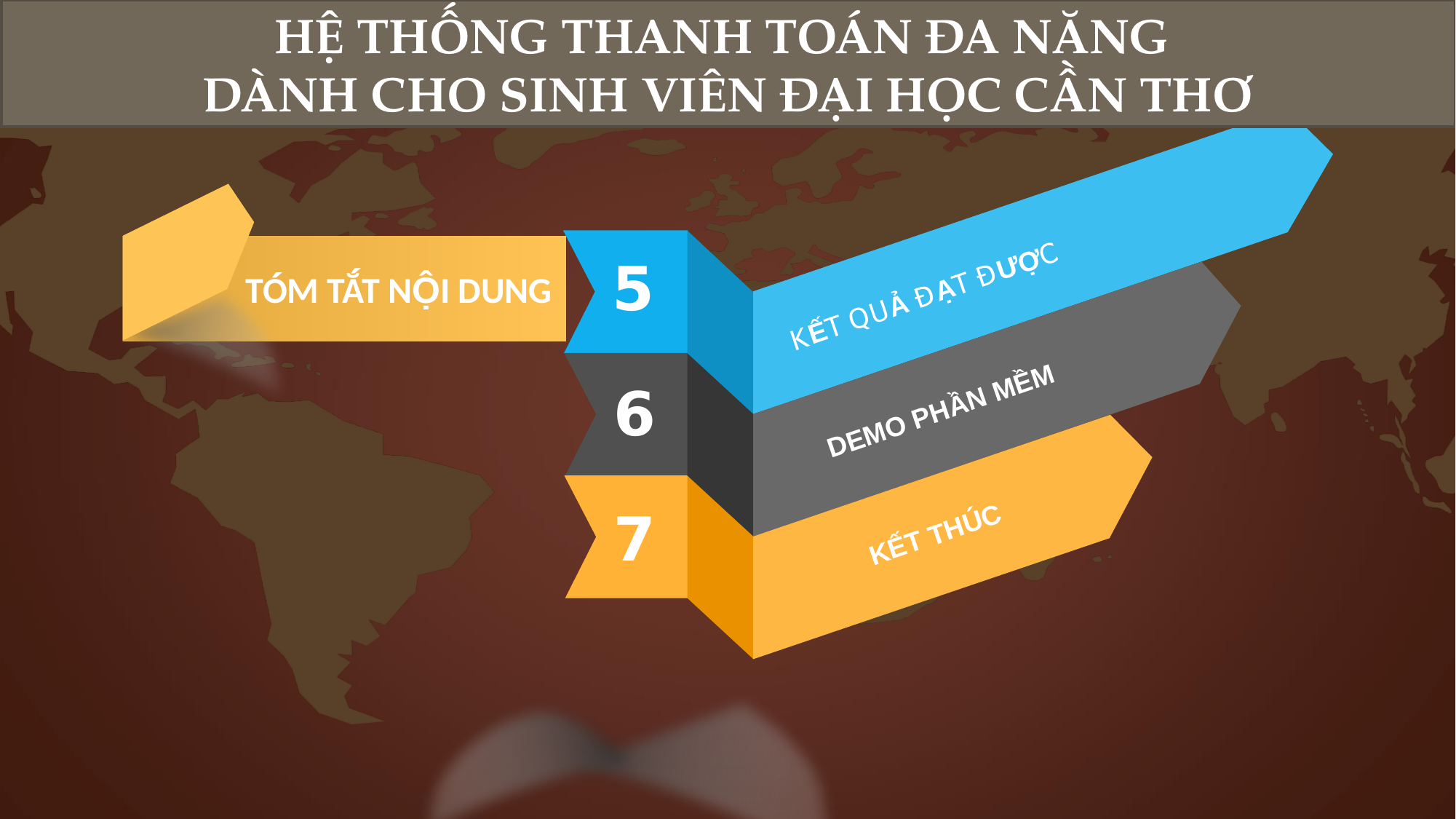

HỆ THỐNG THANH TOÁN ĐA NĂNG
DÀNH CHO SINH VIÊN ĐẠI HỌC CẦN THƠ

	TÓM TẮT NỘI DUNG

KẾT QUẢ ĐẠT ĐƯỢC
5

6
DEMO PHẦN MỀM

7
KẾT THÚC

3